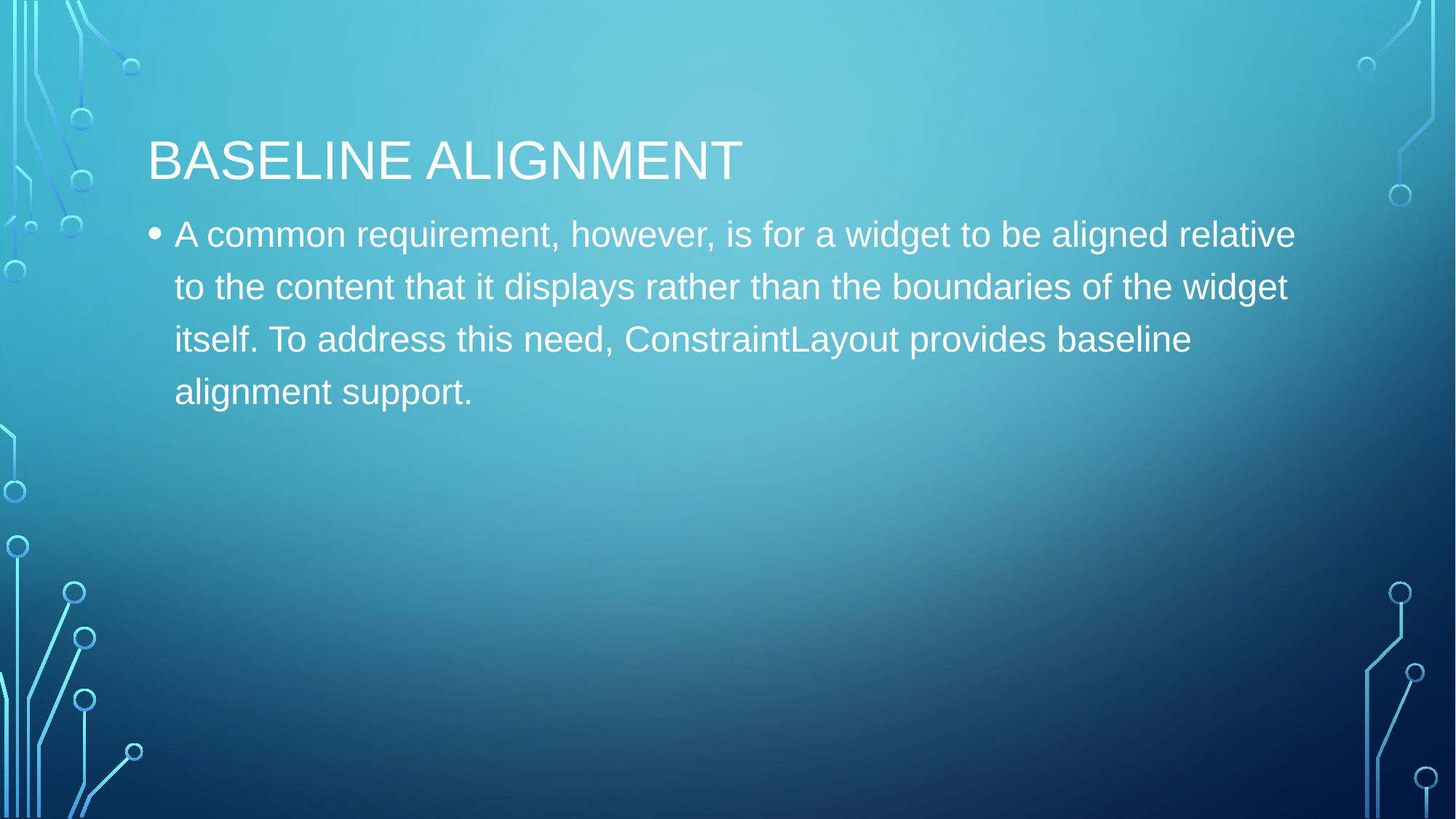

# BASELINE ALIGNMENT
A common requirement, however, is for a widget to be aligned relative to the content that it displays rather than the boundaries of the widget itself. To address this need, ConstraintLayout provides baseline alignment support.